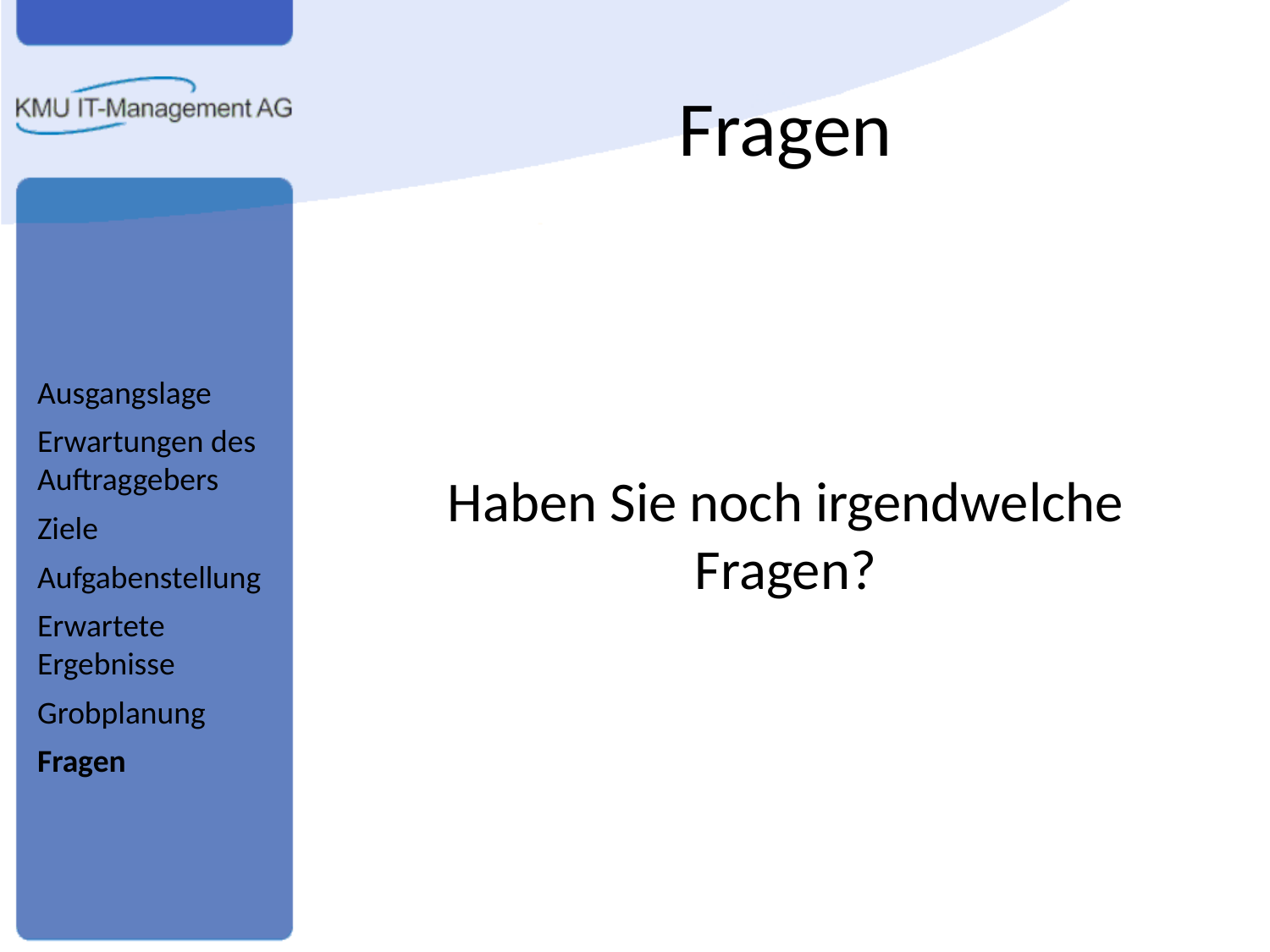

# Fragen

Haben Sie noch irgendwelche Fragen?
Ausgangslage
Erwartungen des Auftraggebers
Ziele
Aufgabenstellung
Erwartete Ergebnisse
Grobplanung
Fragen